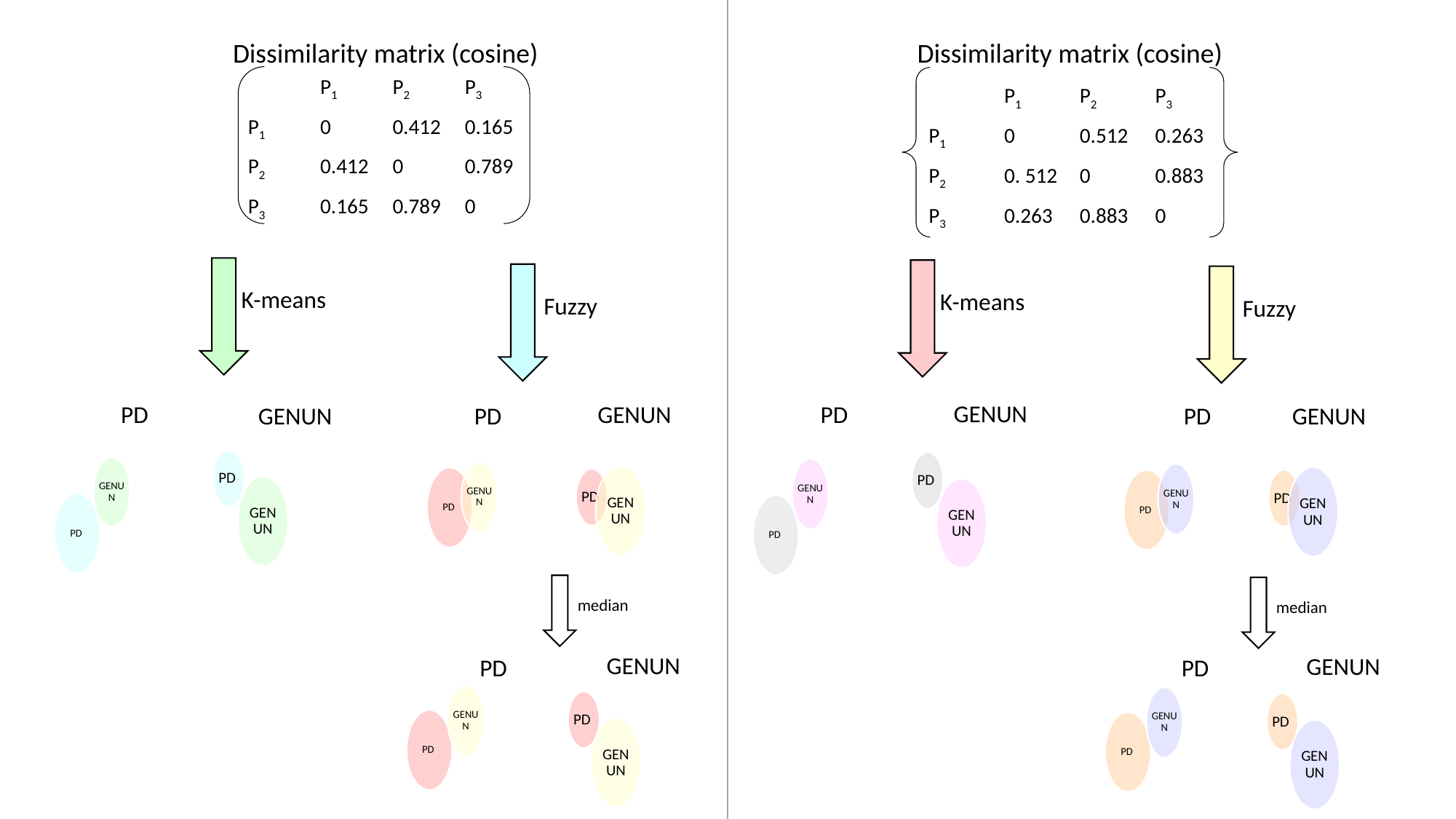

Dissimilarity matrix (cosine)
Dissimilarity matrix (cosine)

|  | P1 | P2 | P3 |
| --- | --- | --- | --- |
| P1 | 0 | 0.412 | 0.165 |
| P2 | 0.412 | 0 | 0.789 |
| P3 | 0.165 | 0.789 | 0 |
|  | P1 | P2 | P3 |
| --- | --- | --- | --- |
| P1 | 0 | 0.512 | 0.263 |
| P2 | 0. 512 | 0 | 0.883 |
| P3 | 0.263 | 0.883 | 0 |

K-means
K-means
Fuzzy
Fuzzy
GENUN
PD
PD
GENUN
PD
GENUN
PD
GENUN
PD
GENUN
PD
GENUN
GENUN
PD
PD
GENUN
PD
GENUN
PD
GENUN
PD
GENUN
PD
GENUN

median
median
GENUN
PD
PD
GENUN
PD
GENUN
GENUN
PD
PD
GENUN
PD
GENUN